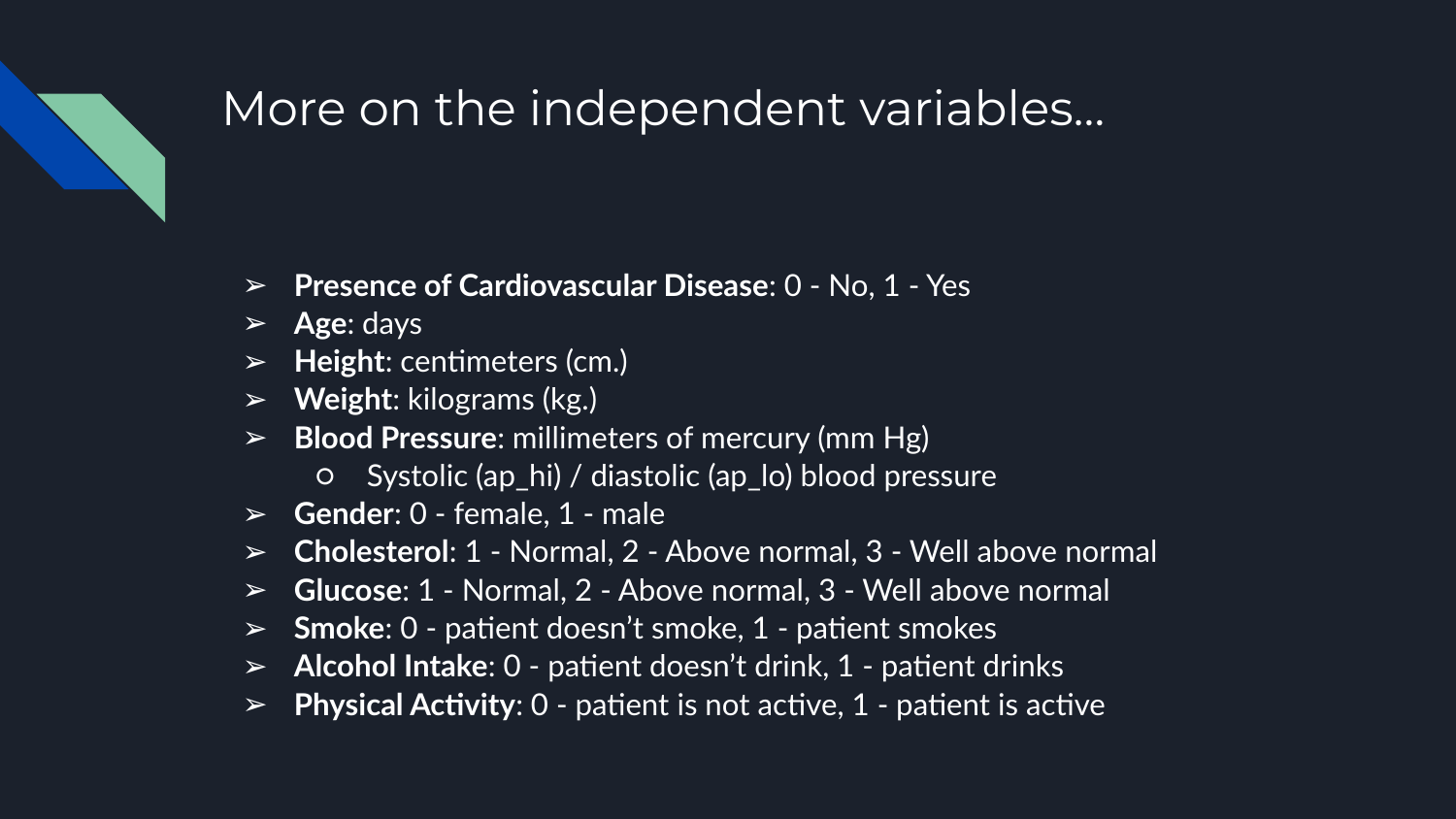

# More on the independent variables…
Presence of Cardiovascular Disease: 0 - No, 1 - Yes
Age: days
Height: centimeters (cm.)
Weight: kilograms (kg.)
Blood Pressure: millimeters of mercury (mm Hg)
Systolic (ap_hi) / diastolic (ap_lo) blood pressure
Gender: 0 - female, 1 - male
Cholesterol: 1 - Normal, 2 - Above normal, 3 - Well above normal
Glucose: 1 - Normal, 2 - Above normal, 3 - Well above normal
Smoke: 0 - patient doesn’t smoke, 1 - patient smokes
Alcohol Intake: 0 - patient doesn’t drink, 1 - patient drinks
Physical Activity: 0 - patient is not active, 1 - patient is active